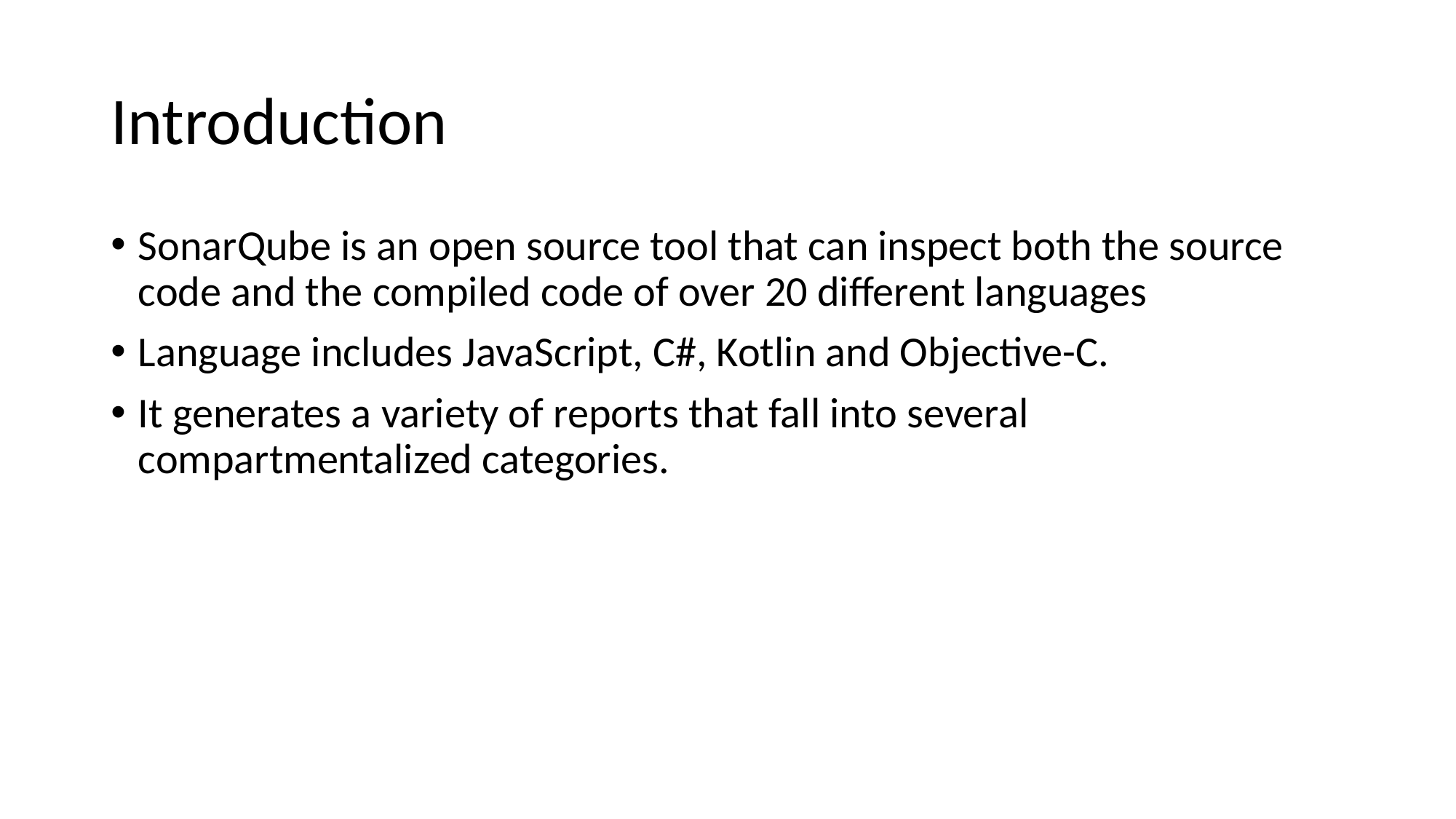

# Introduction
SonarQube is an open source tool that can inspect both the source code and the compiled code of over 20 different languages
Language includes JavaScript, C#, Kotlin and Objective-C.
It generates a variety of reports that fall into several compartmentalized categories.